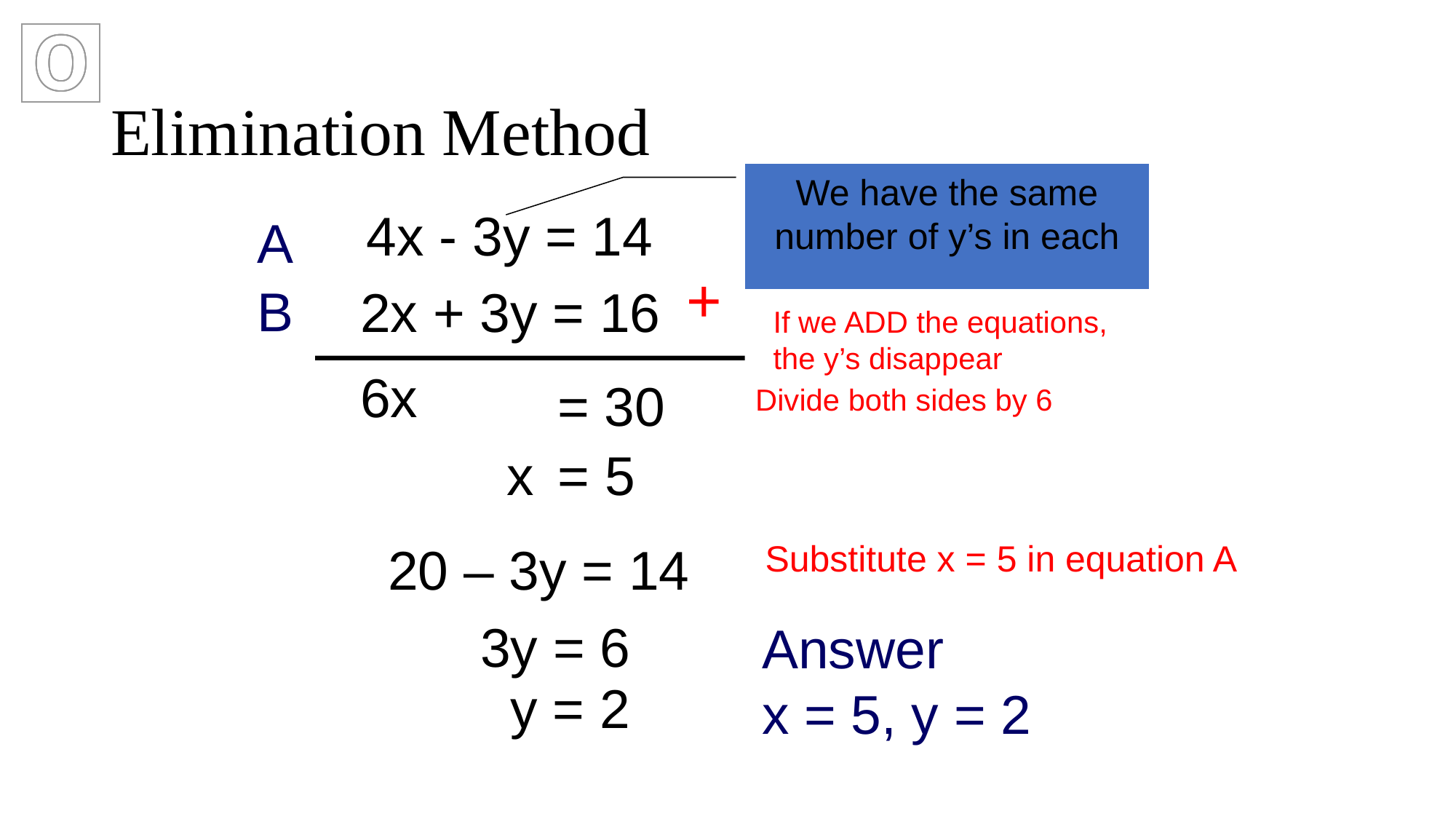

Elimination Method
We have the same number of y’s in each
4x - 3y = 14
A
+
B
2x + 3y = 16
If we ADD the equations,
the y’s disappear

6x
= 30
Divide both sides by 6
x
= 5
20 – 3y = 14
Substitute x = 5 in equation A
3y = 6
Answer
x = 5, y = 2
y = 2